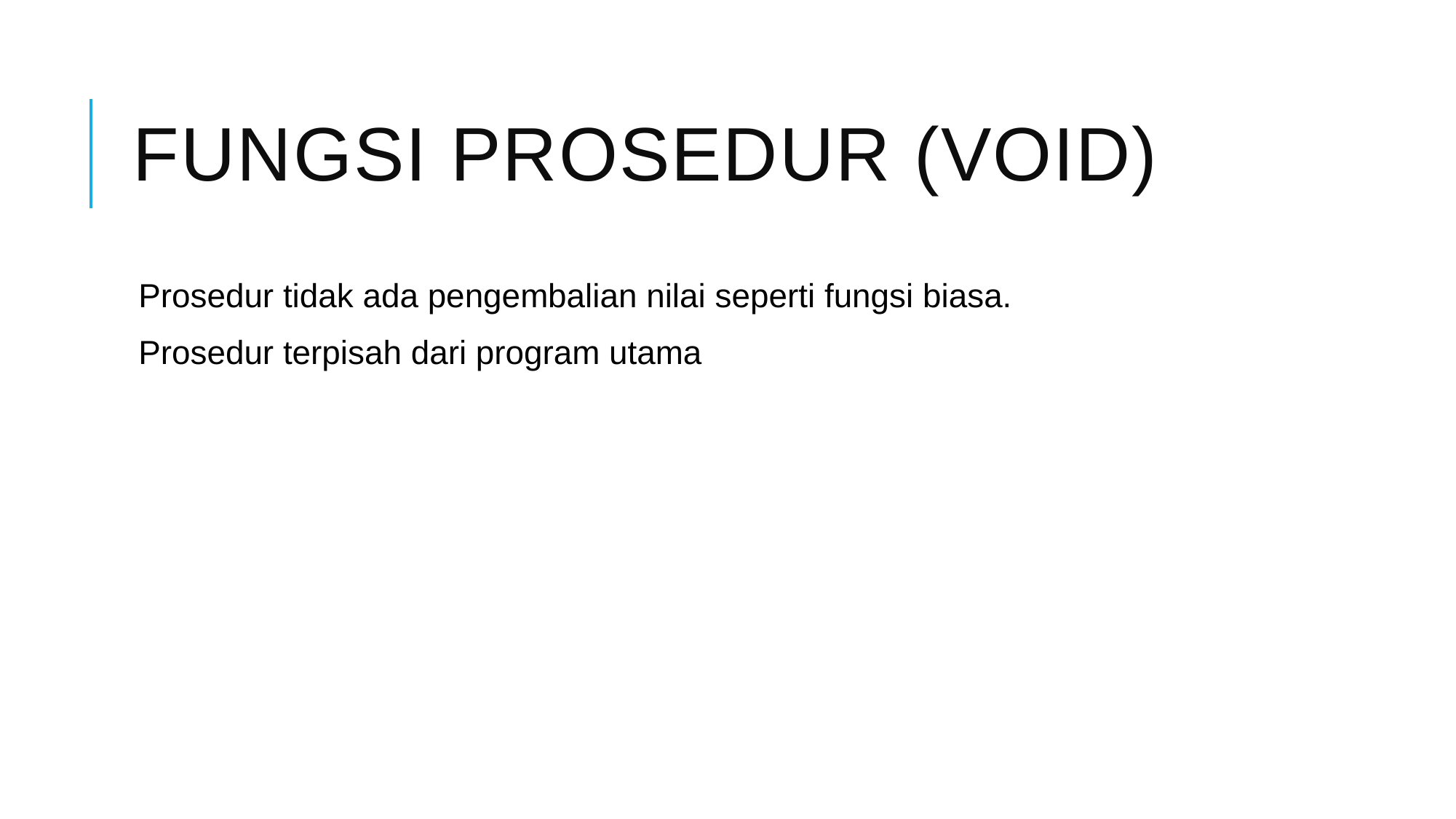

# Fungsi Prosedur (Void)
Prosedur tidak ada pengembalian nilai seperti fungsi biasa.
Prosedur terpisah dari program utama